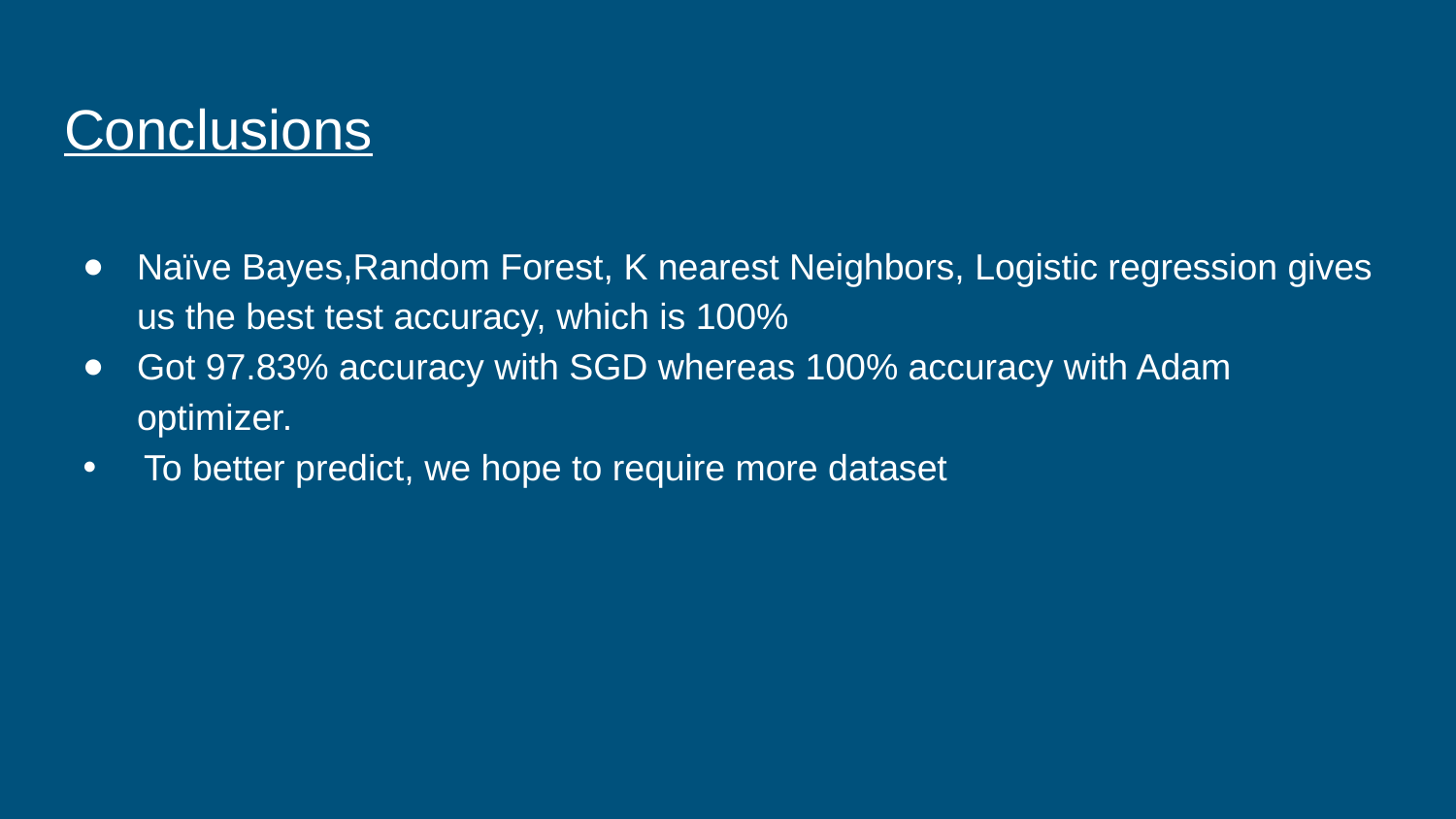

Conclusions
Naïve Bayes,Random Forest, K nearest Neighbors, Logistic regression gives us the best test accuracy, which is 100%
Got 97.83% accuracy with SGD whereas 100% accuracy with Adam optimizer.
 To better predict, we hope to require more dataset